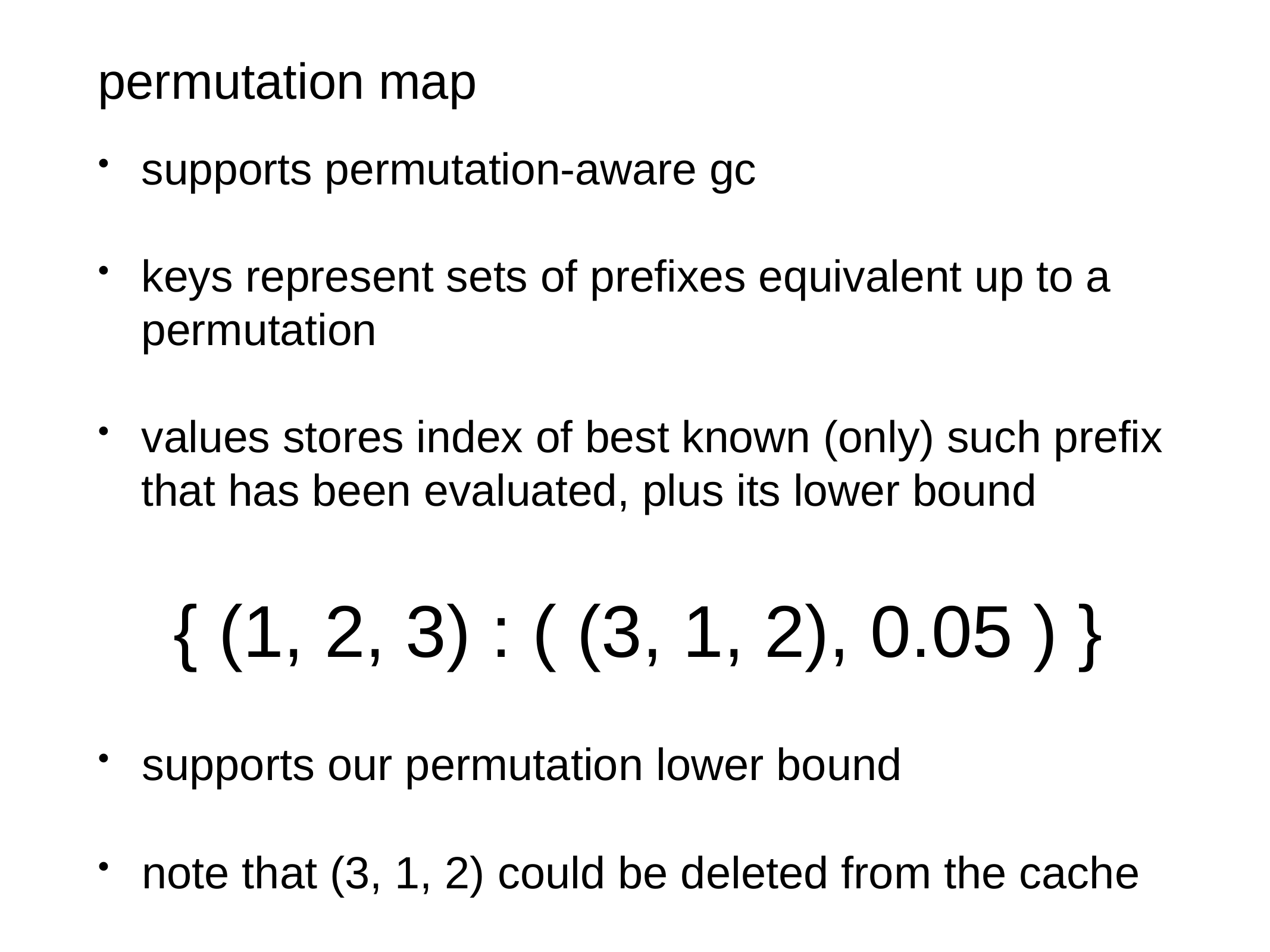

# permutation map
supports permutation-aware gc

keys represent sets of prefixes equivalent up to a permutation

values stores index of best known (only) such prefix that has been evaluated, plus its lower bound
 { (1, 2, 3) : ( (3, 1, 2), 0.05 ) }
supports our permutation lower bound

note that (3, 1, 2) could be deleted from the cache